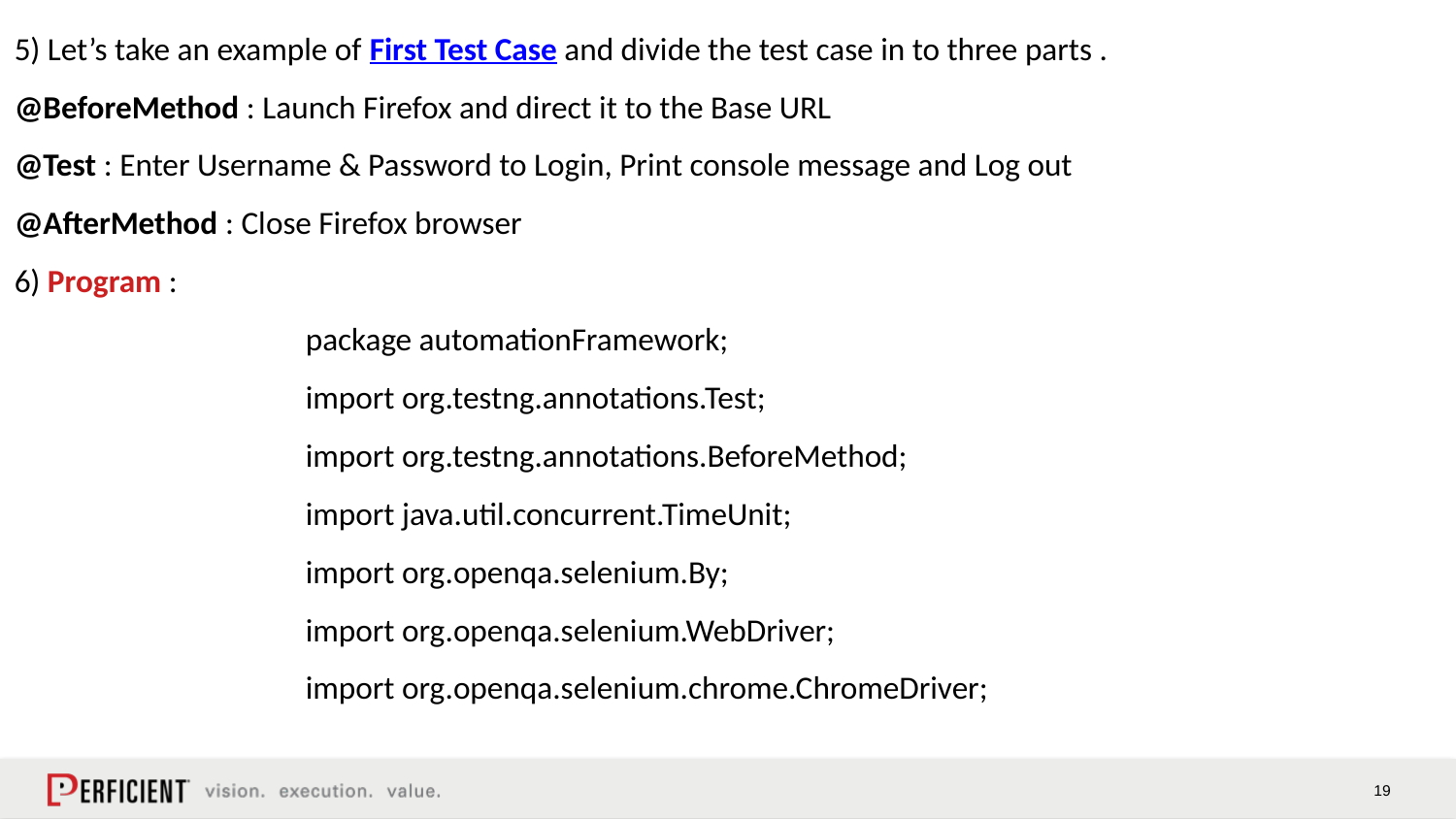

# 5) Let’s take an example of First Test Case and divide the test case in to three parts . @BeforeMethod : Launch Firefox and direct it to the Base URL @Test : Enter Username & Password to Login, Print console message and Log out @AfterMethod : Close Firefox browser 6) Program : package automationFramework; import org.testng.annotations.Test; import org.testng.annotations.BeforeMethod; import java.util.concurrent.TimeUnit; import org.openqa.selenium.By; import org.openqa.selenium.WebDriver; import org.openqa.selenium.chrome.ChromeDriver;